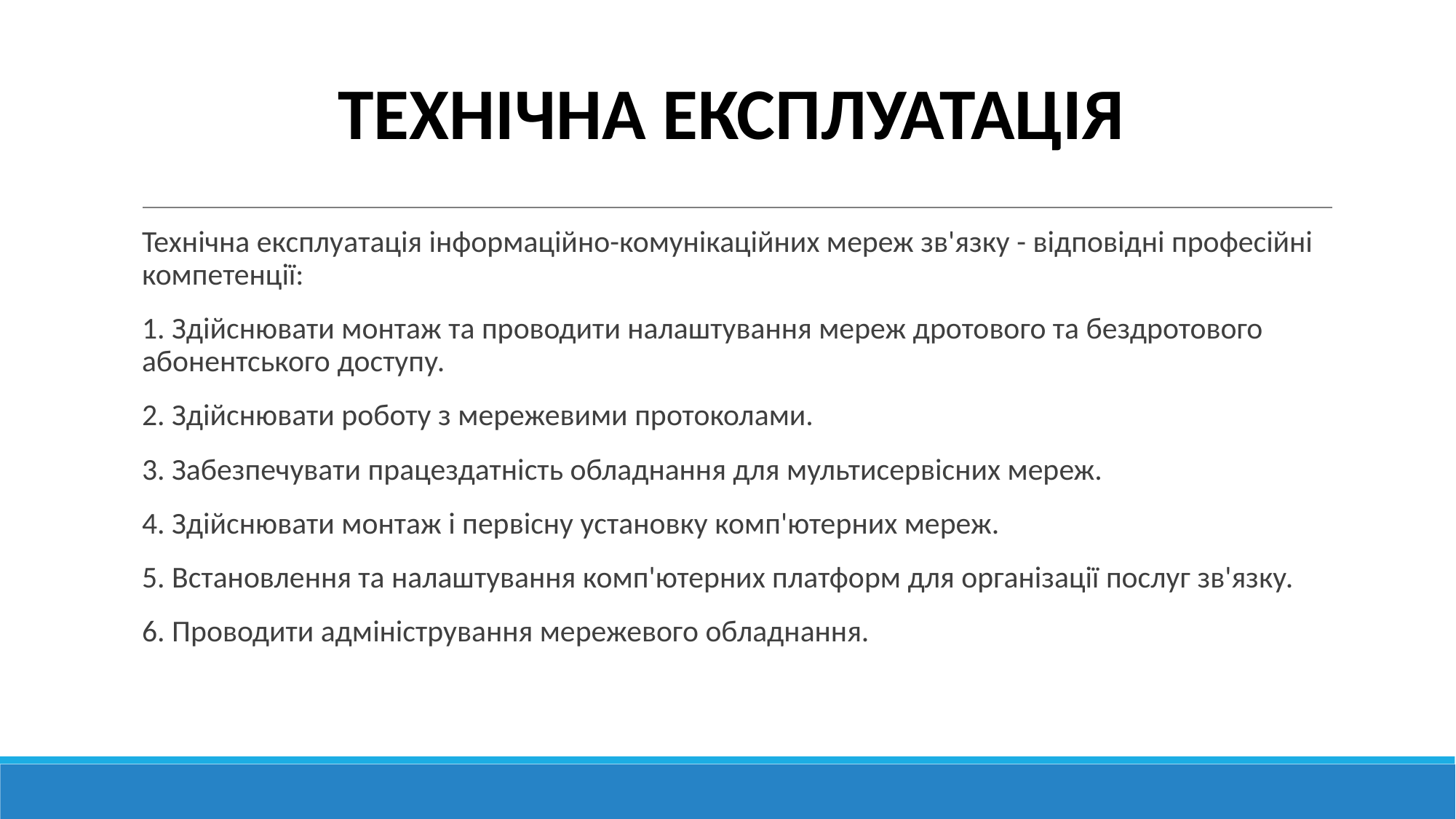

# ТЕХНІЧНА ЕКСПЛУАТАЦІЯ
Технічна експлуатація інформаційно-комунікаційних мереж зв'язку - відповідні професійні компетенції:
1. Здійснювати монтаж та проводити налаштування мереж дротового та бездротового абонентського доступу.
2. Здійснювати роботу з мережевими протоколами.
3. Забезпечувати працездатність обладнання для мультисервісних мереж.
4. Здійснювати монтаж і первісну установку комп'ютерних мереж.
5. Встановлення та налаштування комп'ютерних платформ для організації послуг зв'язку.
6. Проводити адміністрування мережевого обладнання.